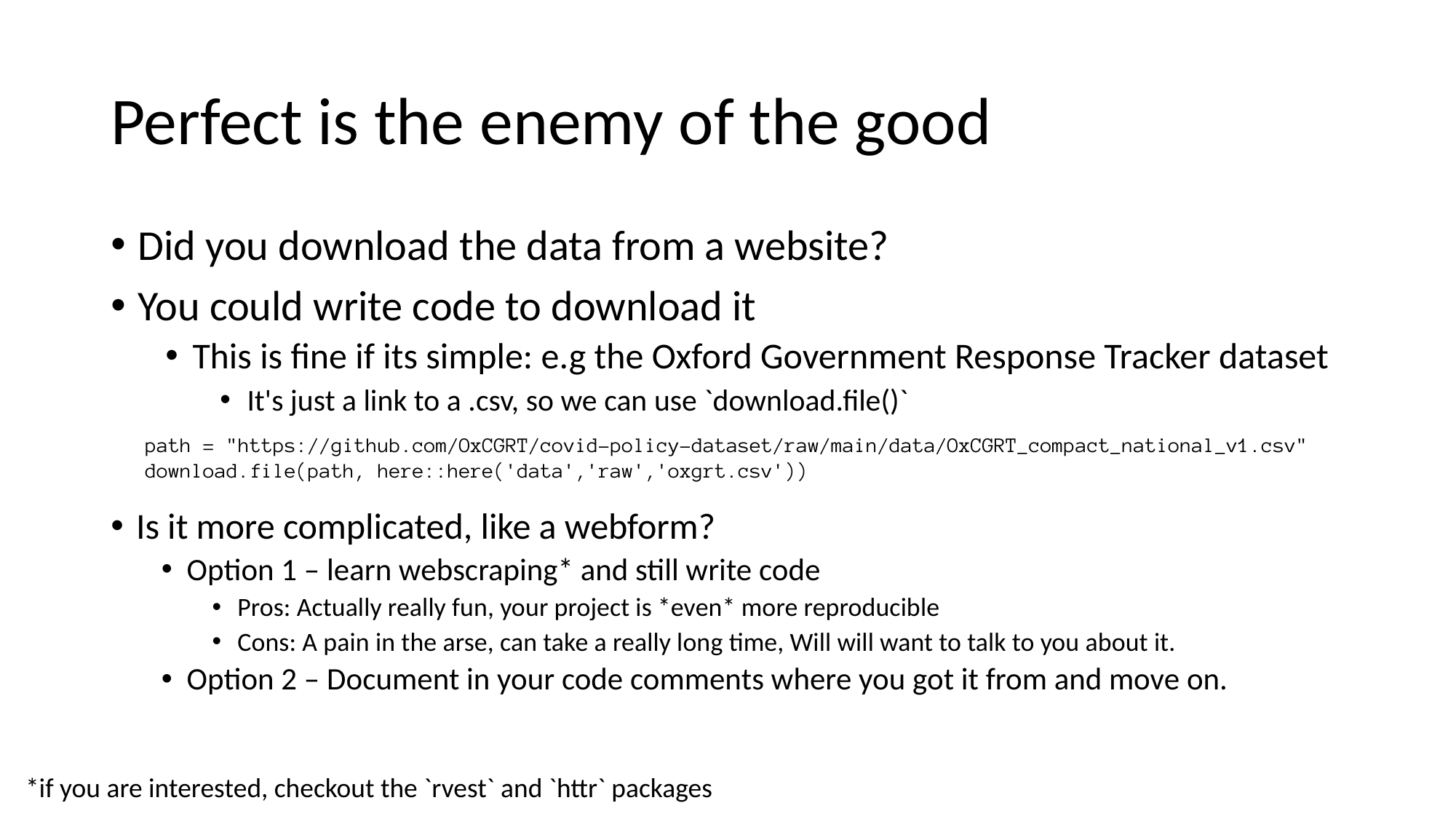

# Perfect is the enemy of the good
Did you download the data from a website?
You could write code to download it
This is fine if its simple: e.g the Oxford Government Response Tracker dataset
It's just a link to a .csv, so we can use `download.file()`
path = "https://github.com/OxCGRT/covid-policy-dataset/raw/main/data/OxCGRT_compact_national_v1.csv"
download.file(path, here::here('data','raw','oxgrt.csv'))
Is it more complicated, like a webform?
Option 1 – learn webscraping* and still write code
Pros: Actually really fun, your project is *even* more reproducible
Cons: A pain in the arse, can take a really long time, Will will want to talk to you about it.
Option 2 – Document in your code comments where you got it from and move on.
*if you are interested, checkout the `rvest` and `httr` packages